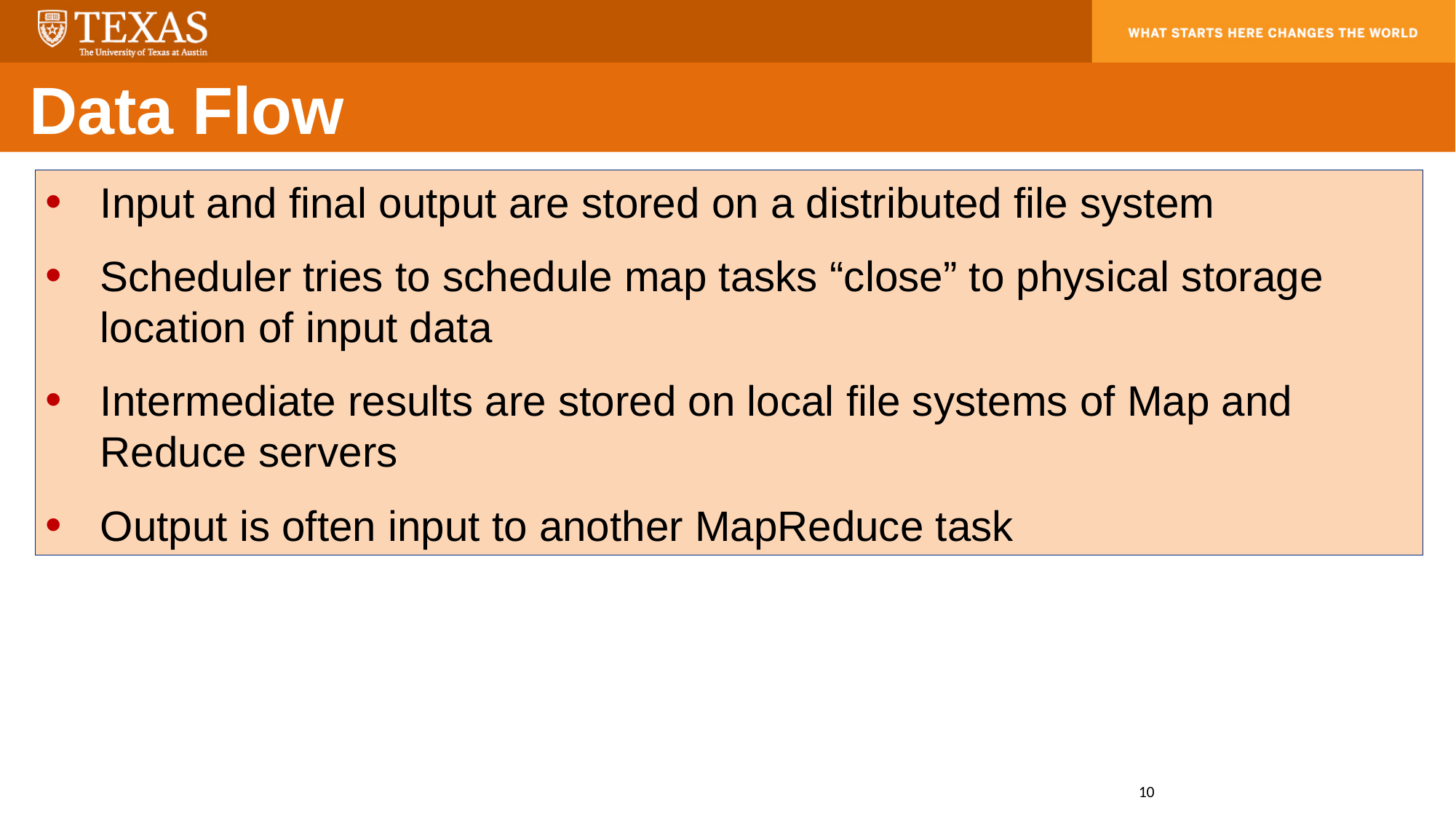

Data Flow
Input and final output are stored on a distributed file system
Scheduler tries to schedule map tasks “close” to physical storage location of input data
Intermediate results are stored on local file systems of Map and Reduce servers
Output is often input to another MapReduce task
10